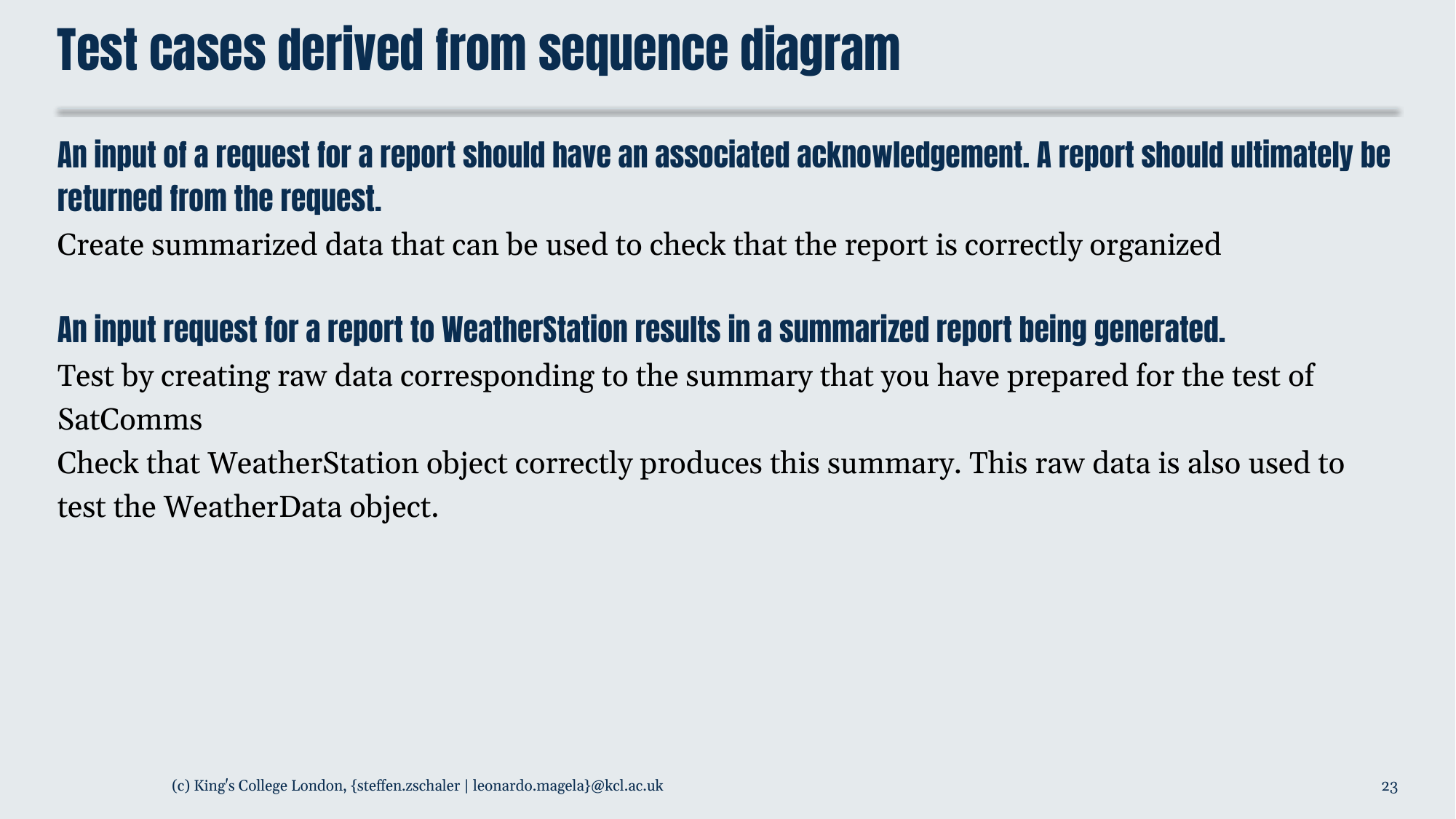

# Test cases derived from sequence diagram
An input of a request for a report should have an associated acknowledgement. A report should ultimately be returned from the request.
Create summarized data that can be used to check that the report is correctly organized

An input request for a report to WeatherStation results in a summarized report being generated.
Test by creating raw data corresponding to the summary that you have prepared for the test of SatComms
Check that WeatherStation object correctly produces this summary. This raw data is also used to test the WeatherData object.
(c) King's College London, {steffen.zschaler | leonardo.magela}@kcl.ac.uk
23